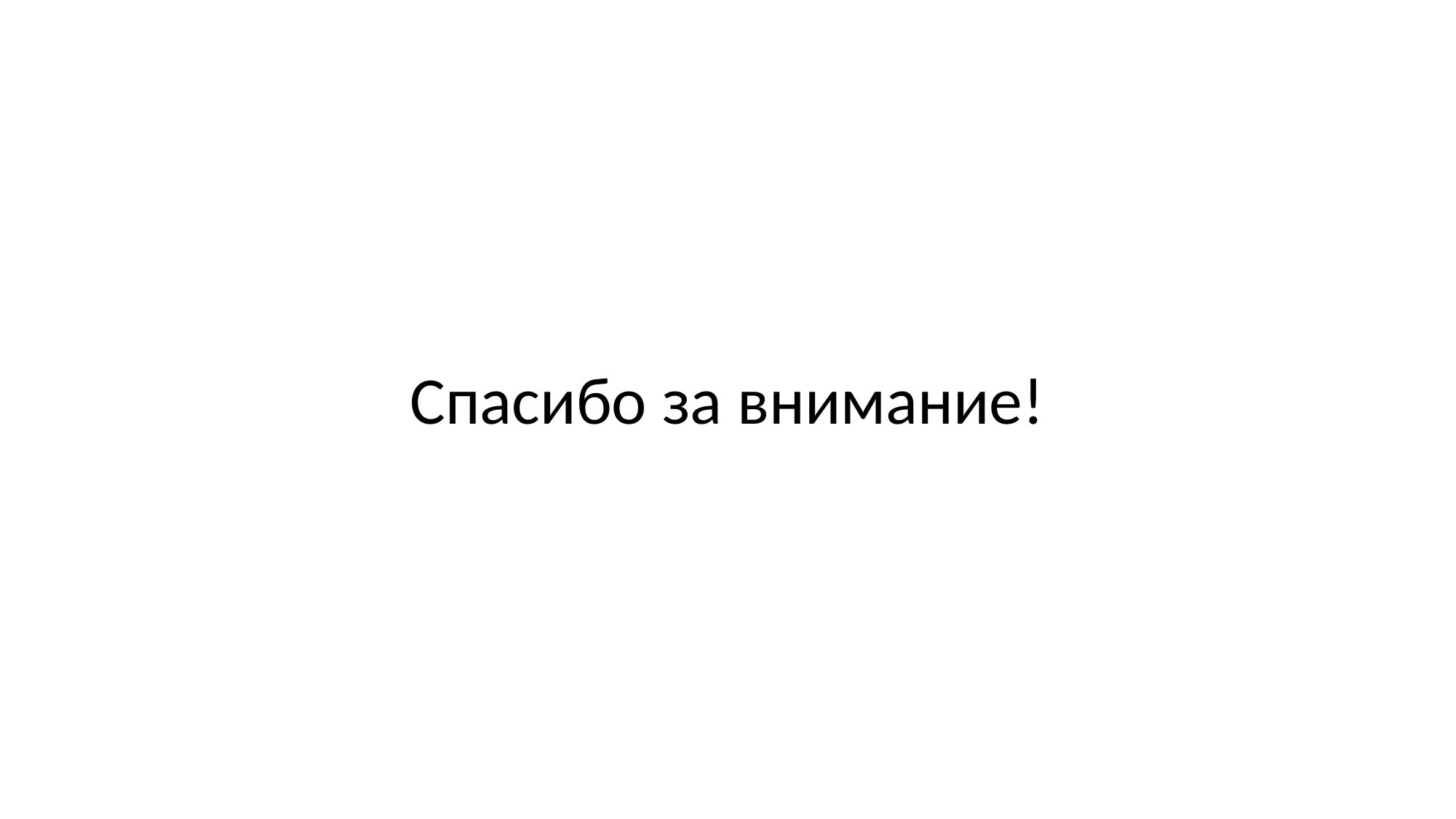

Сетевые протоколы Ядра баз данных Операционная система SQL OS
Сетевые протоколы Ядра баз данных Операционная система SQL OS
Спасибо за внимание!